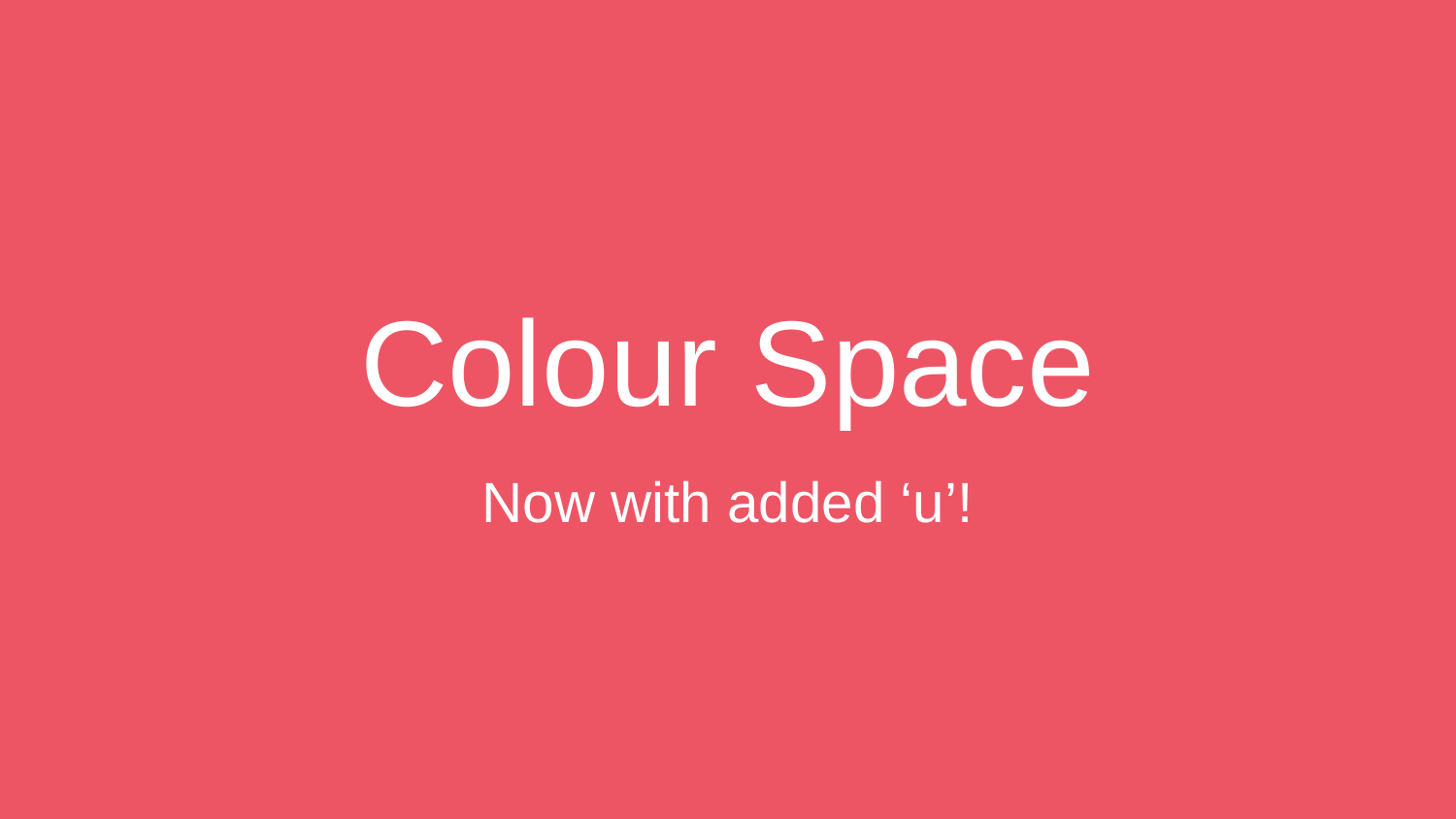

# Colour Space
Now with added ‘u’!